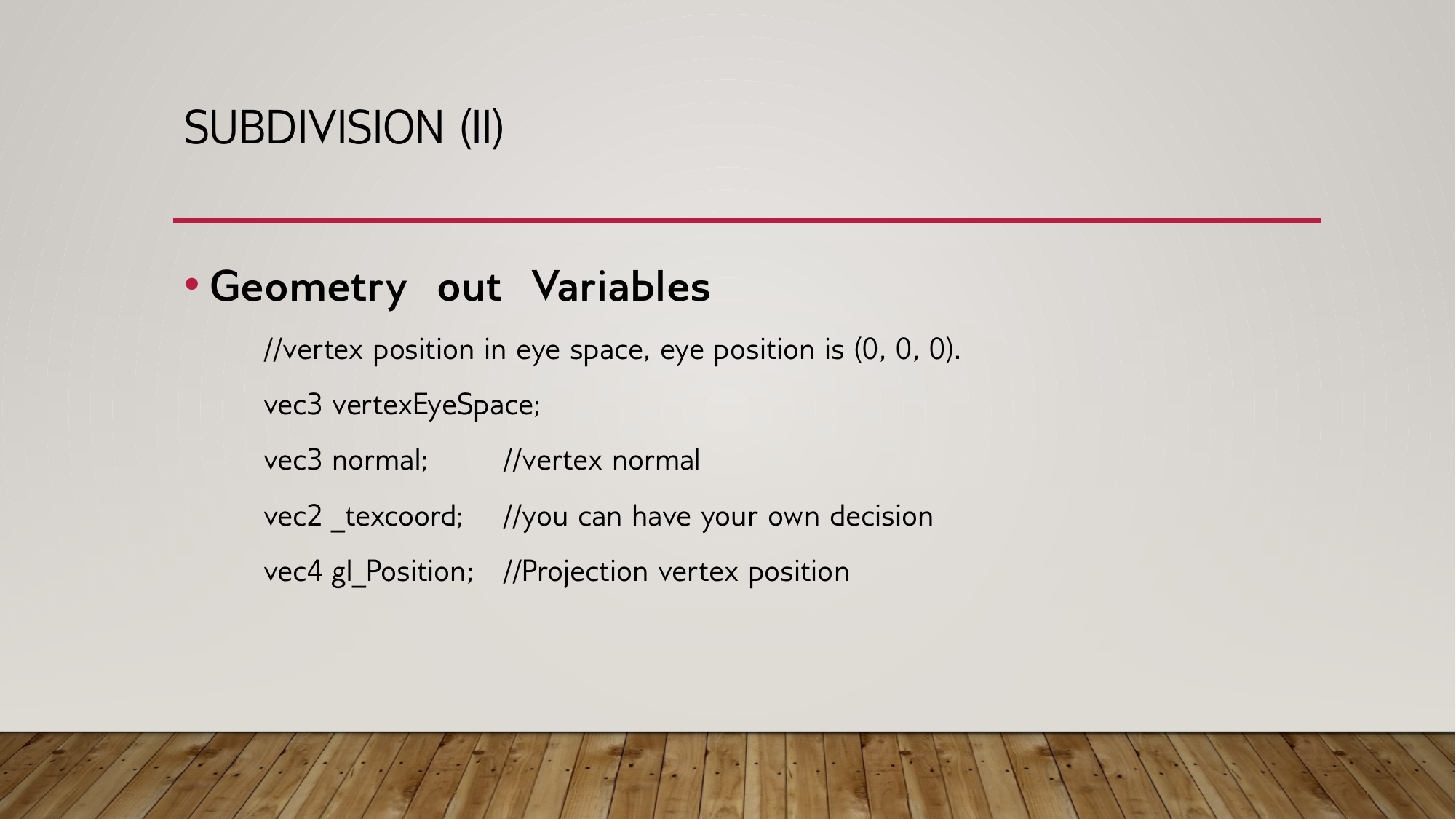

# Subdivision (II)
Geometry  out  Variables
	//vertex position in eye space, eye position is (0, 0, 0).
	vec3 vertexEyeSpace;
	vec3 normal; 		//vertex normal
    	vec2 _texcoord;	//you can have your own decision
	vec4 gl_Position;	//Projection vertex position